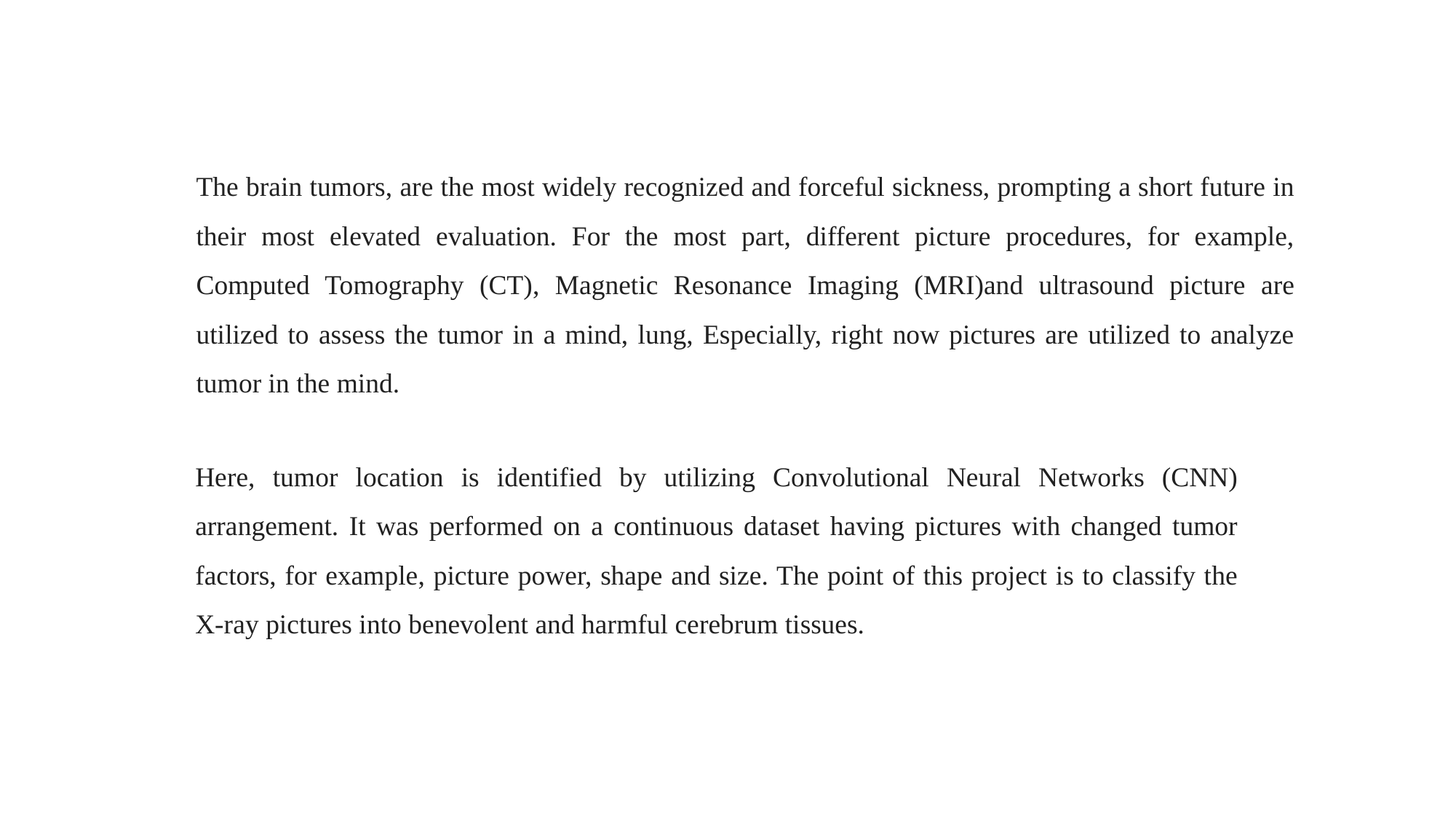

The brain tumors, are the most widely recognized and forceful sickness, prompting a short future in their most elevated evaluation. For the most part, different picture procedures, for example, Computed Tomography (CT), Magnetic Resonance Imaging (MRI)and ultrasound picture are utilized to assess the tumor in a mind, lung, Especially, right now pictures are utilized to analyze tumor in the mind.
Here, tumor location is identified by utilizing Convolutional Neural Networks (CNN) arrangement. It was performed on a continuous dataset having pictures with changed tumor factors, for example, picture power, shape and size. The point of this project is to classify the X-ray pictures into benevolent and harmful cerebrum tissues.